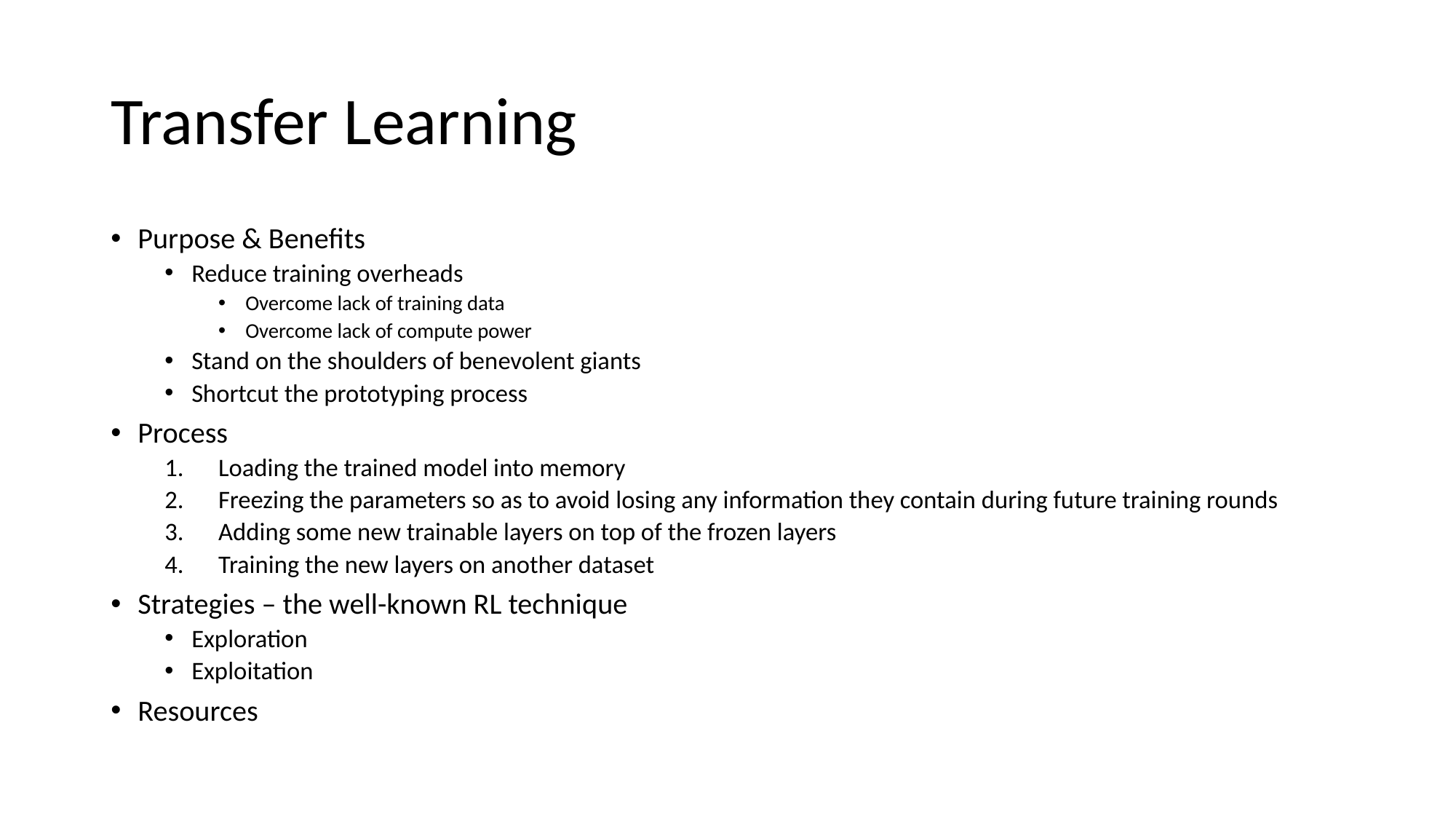

# Transfer Learning
Purpose & Benefits
Reduce training overheads
Overcome lack of training data
Overcome lack of compute power
Stand on the shoulders of benevolent giants
Shortcut the prototyping process
Process
Loading the trained model into memory
Freezing the parameters so as to avoid losing any information they contain during future training rounds
Adding some new trainable layers on top of the frozen layers
Training the new layers on another dataset
Strategies – the well-known RL technique
Exploration
Exploitation
Resources